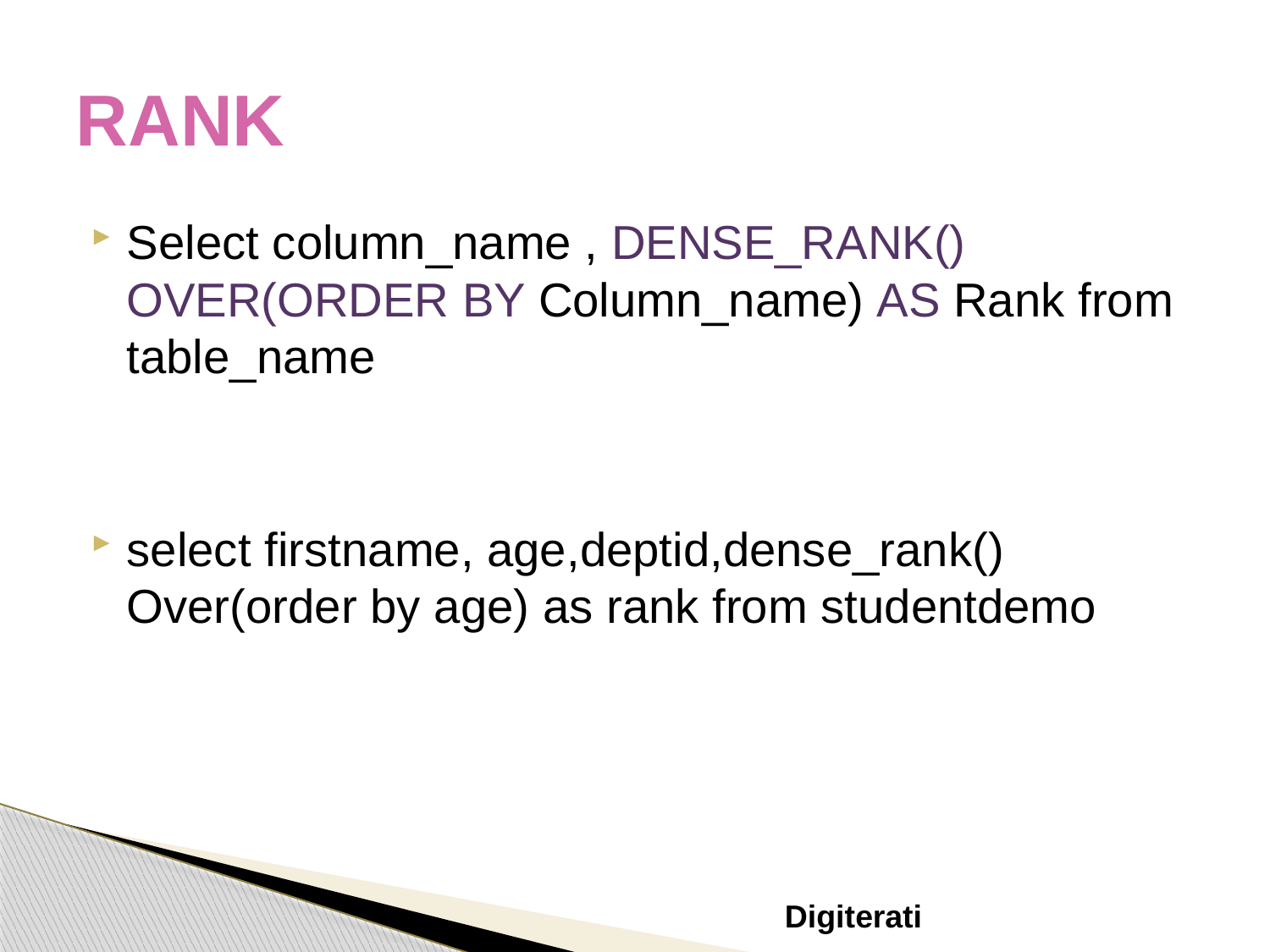

# RANK
Select column_name , DENSE_RANK() OVER(ORDER BY Column_name) AS Rank from table_name

select firstname, age,deptid,dense_rank() Over(order by age) as rank from studentdemo

Digiterati